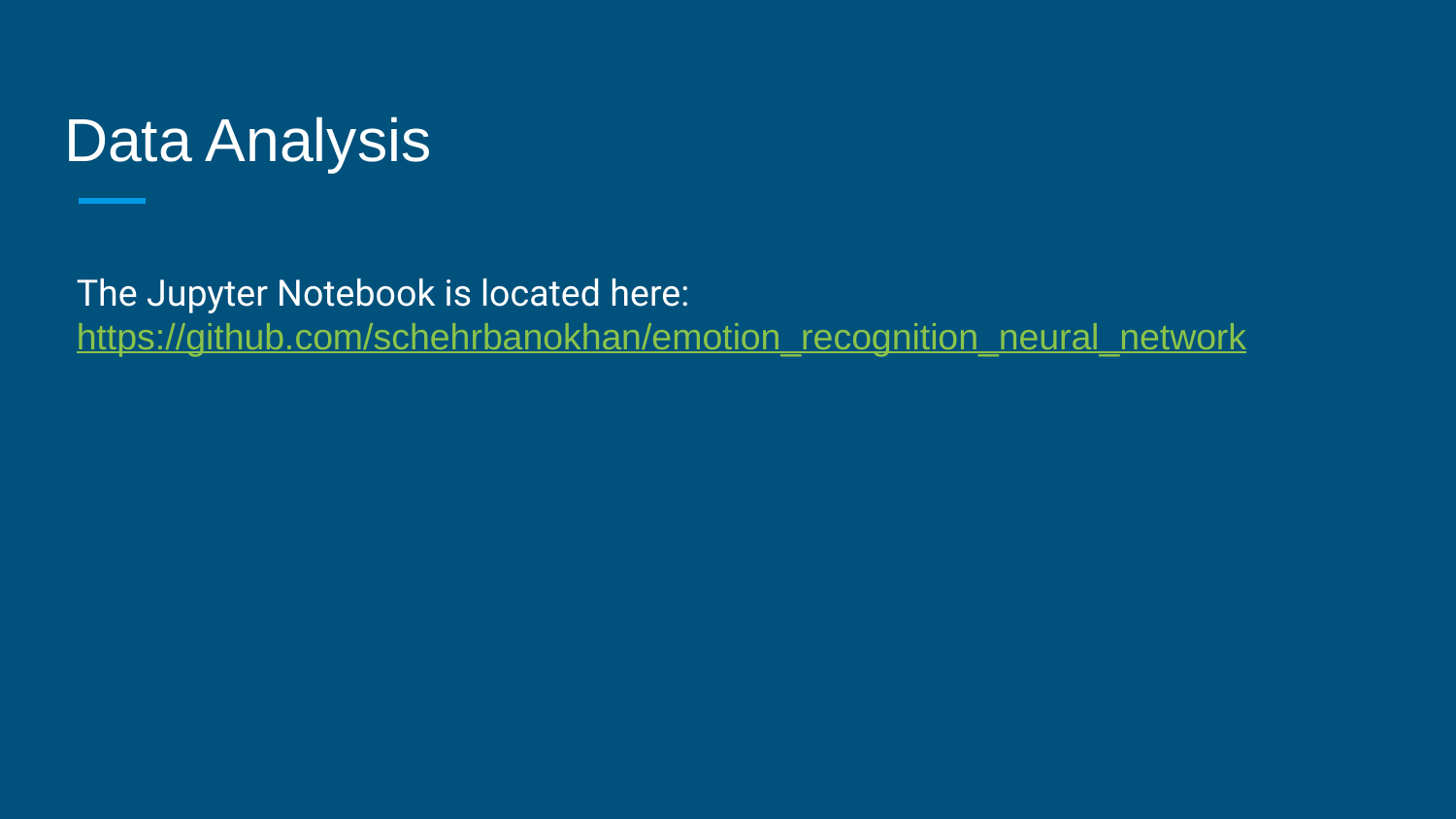

Data Analysis
# The Jupyter Notebook is located here: https://github.com/schehrbanokhan/emotion_recognition_neural_network